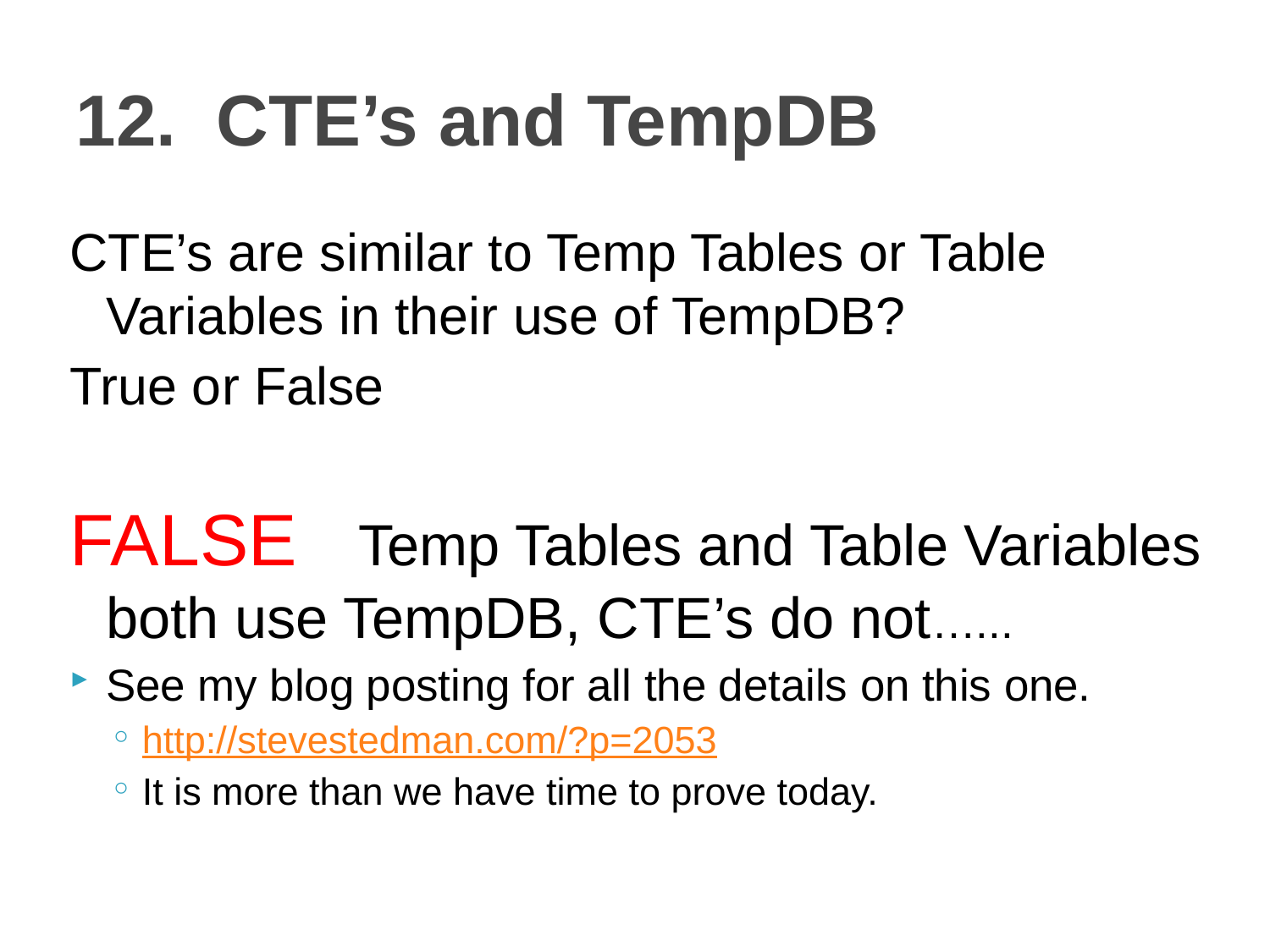

# 12.  CTE’s and TempDB
CTE’s are similar to Temp Tables or Table Variables in their use of TempDB?
True or False

FALSE   Temp Tables and Table Variables both use TempDB, CTE’s do not…...
See my blog posting for all the details on this one.
http://stevestedman.com/?p=2053
It is more than we have time to prove today.